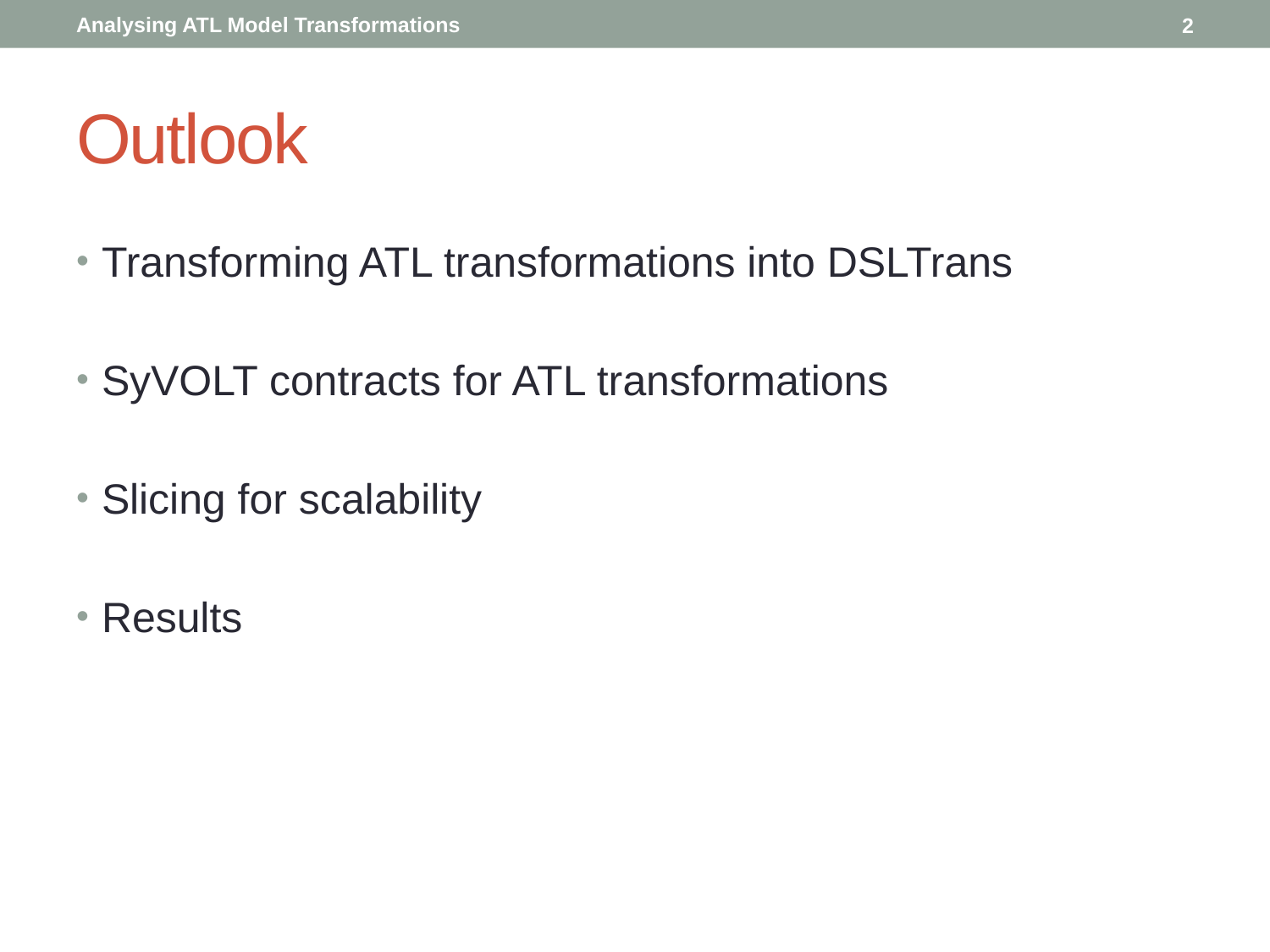

2
# Outlook
Transforming ATL transformations into DSLTrans

SyVOLT contracts for ATL transformations

Slicing for scalability

Results